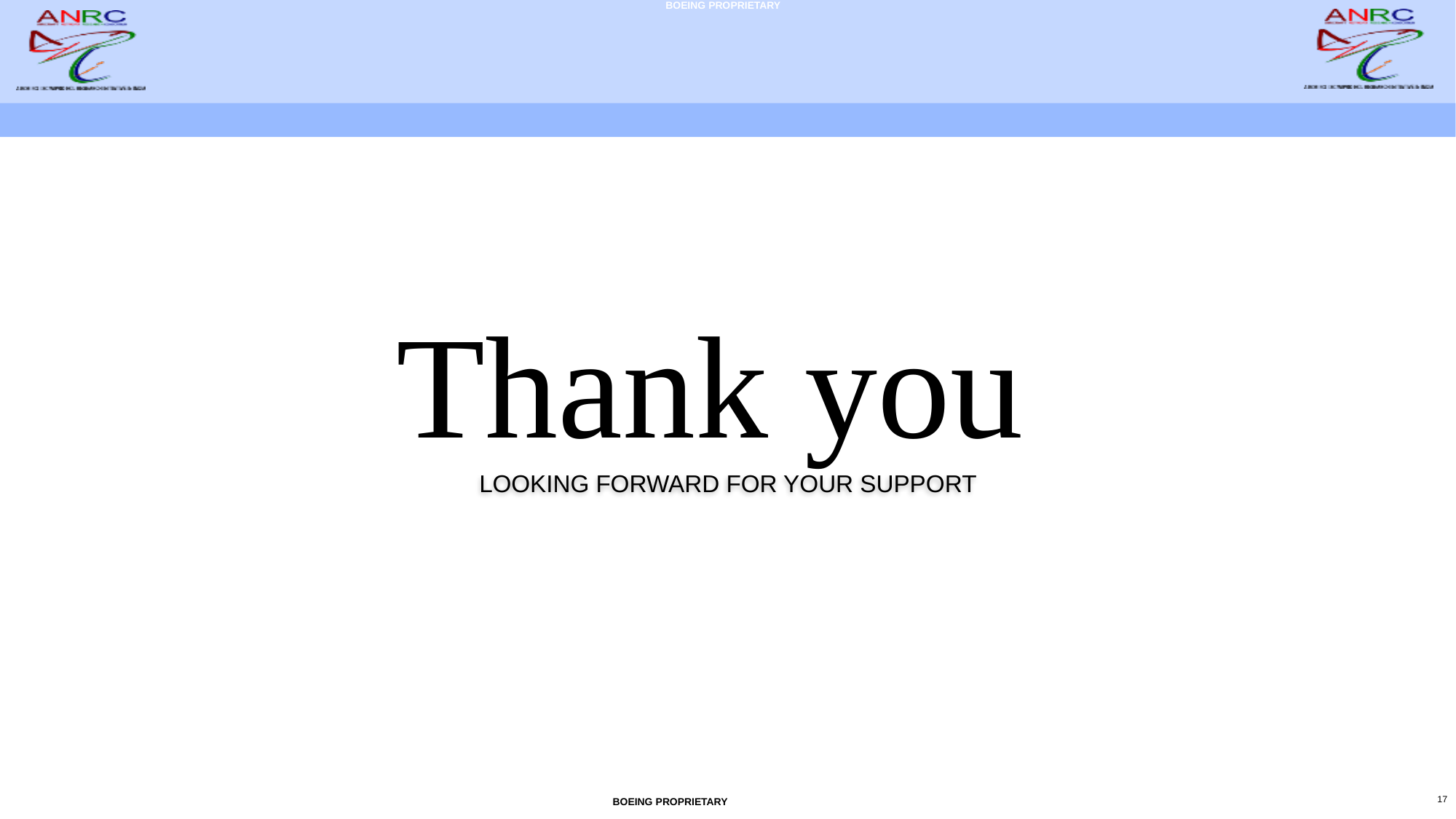

Thank you
LOOKING FORWARD FOR YOUR SUPPORT